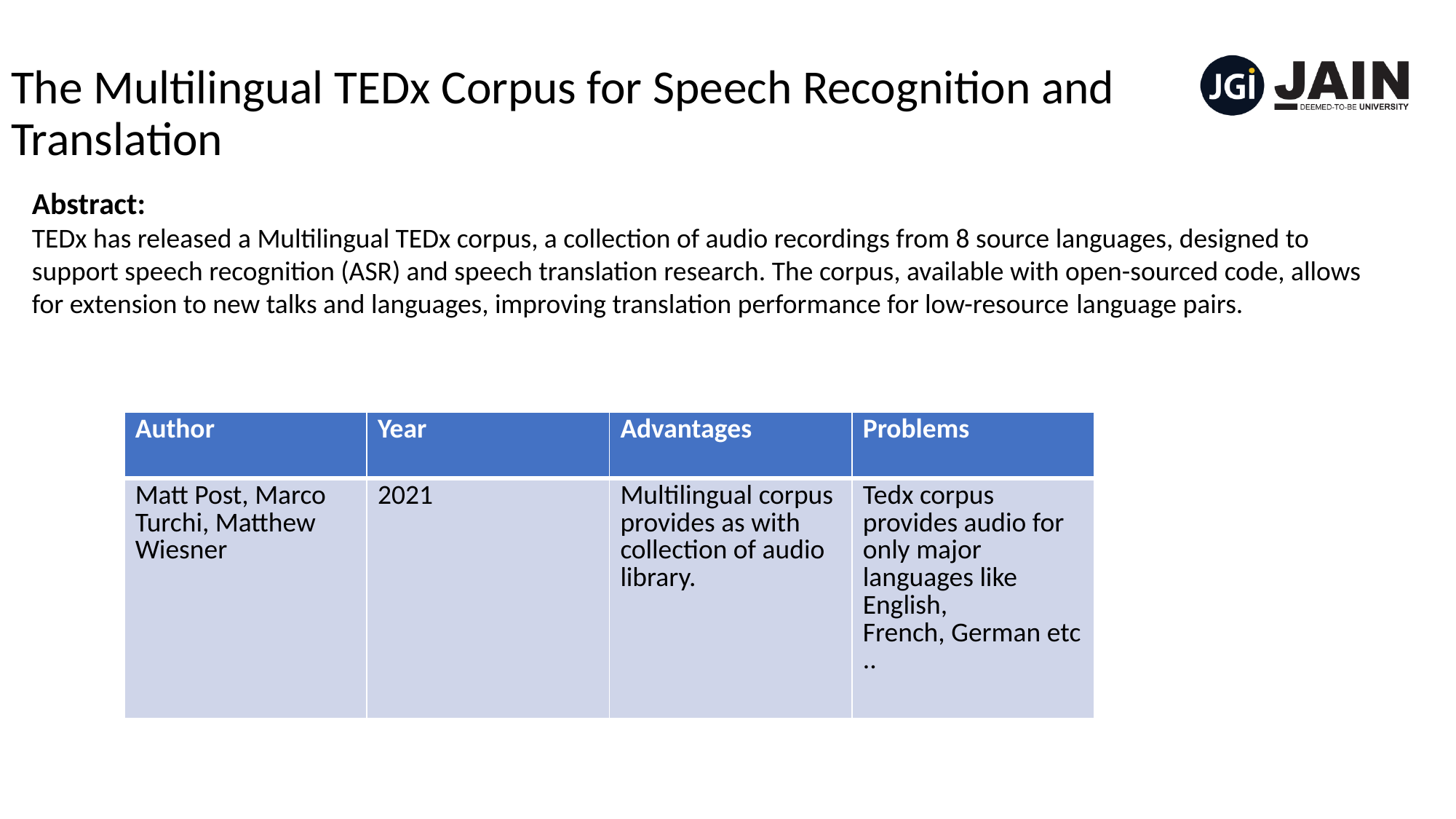

# The Multilingual TEDx Corpus for Speech Recognition and Translation
Abstract:
TEDx has released a Multilingual TEDx corpus, a collection of audio recordings from 8 source languages, designed to support speech recognition (ASR) and speech translation research. The corpus, available with open-sourced code, allows for extension to new talks and languages, improving translation performance for low-resource language pairs.
| Author | Year | Advantages | Problems |
| --- | --- | --- | --- |
| Matt Post, Marco Turchi, Matthew Wiesner | 2021 | Multilingual corpus provides as with collection of audio library. | Tedx corpus provides audio for only major languages like English, French, German etc.. |